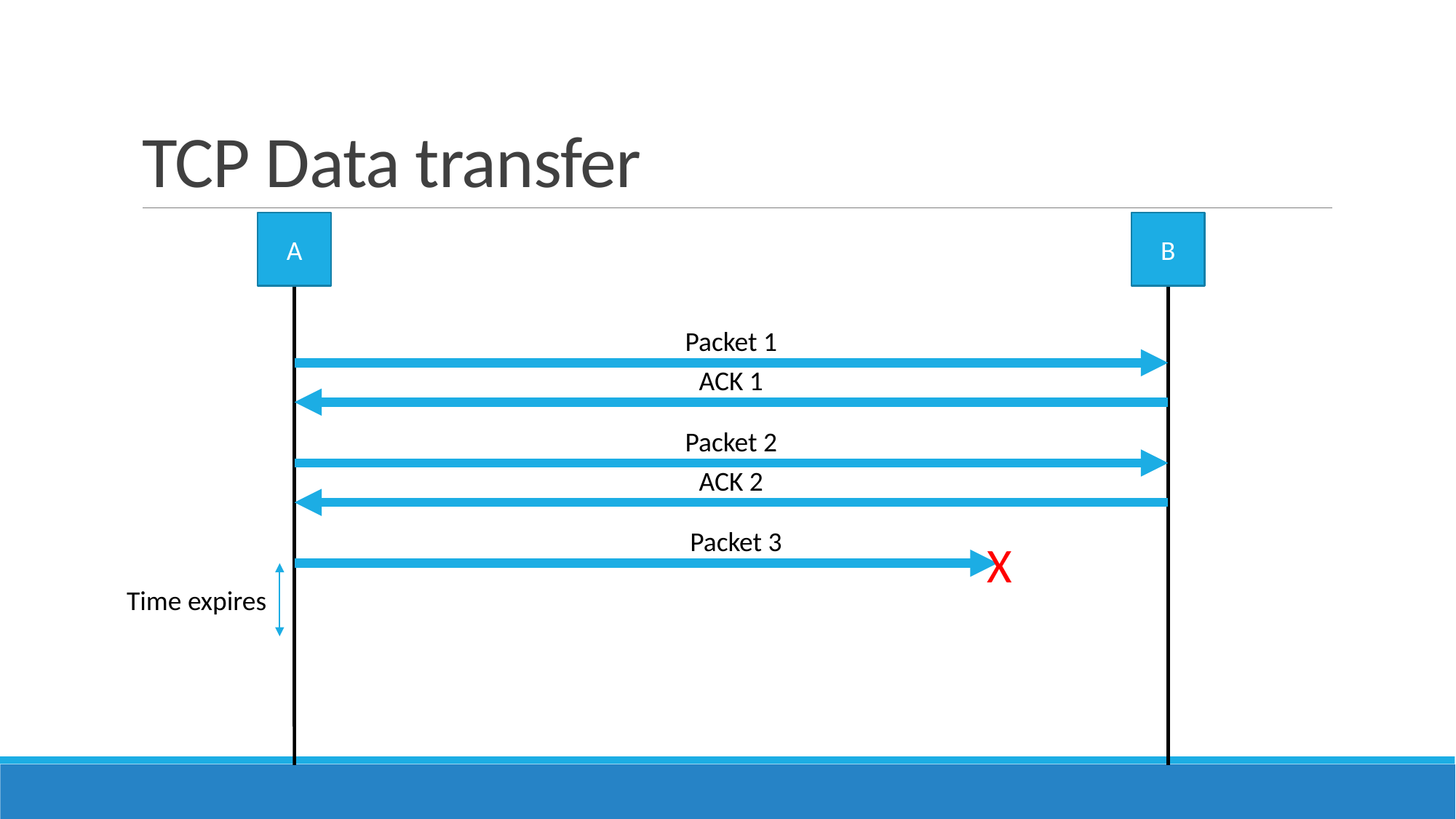

# TCP Data transfer
B
A
Packet 1
ACK 1
Packet 2
ACK 2
Packet 3
X
Time expires